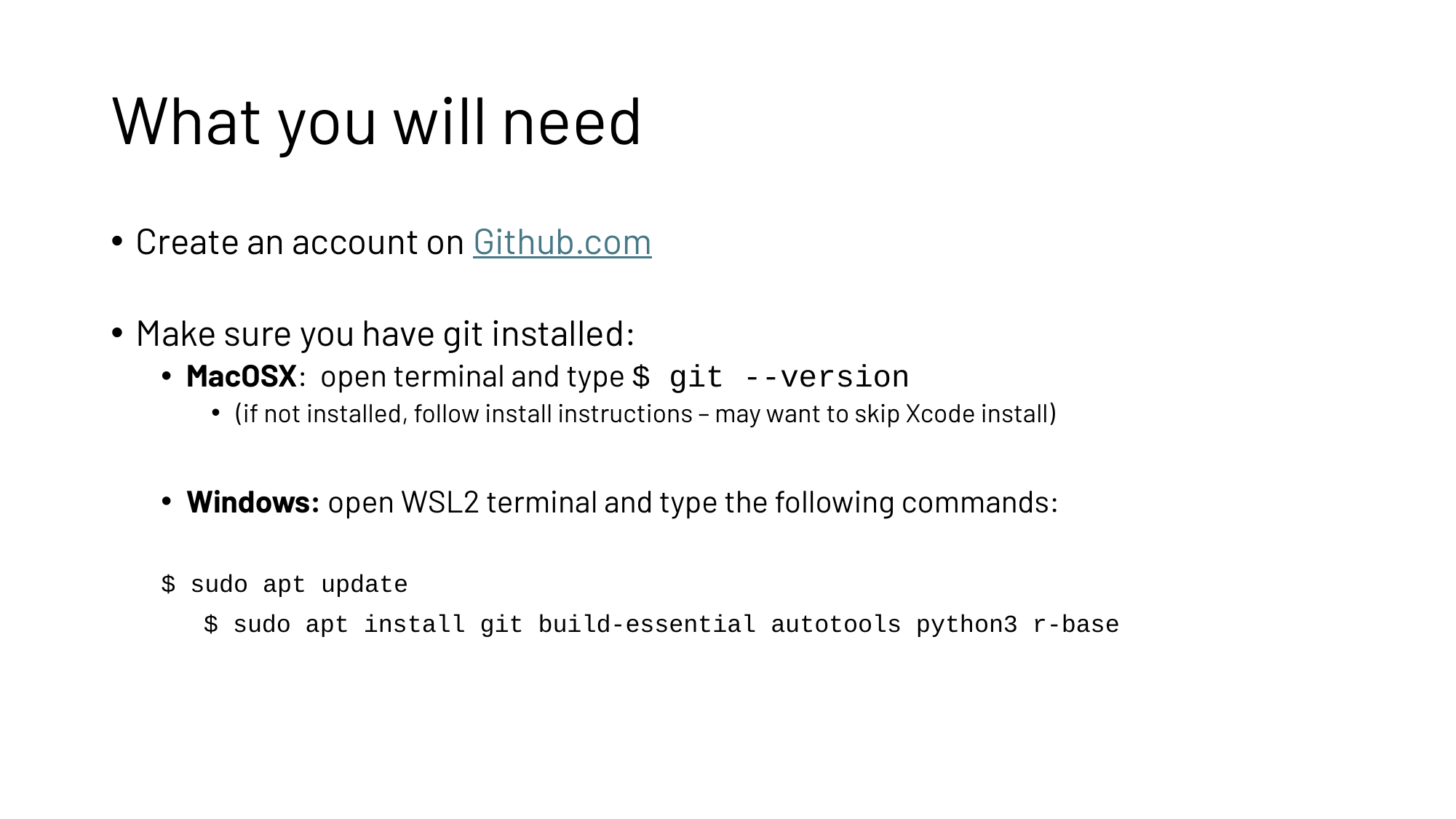

# What you will need
Create an account on Github.com

Make sure you have git installed:
MacOSX:  open terminal and type $ git --version
(if not installed, follow install instructions – may want to skip Xcode install)

Windows: open WSL2 terminal and type the following commands:

	$ sudo apt update
	$ sudo apt install git build-essential autotools python3 r-base